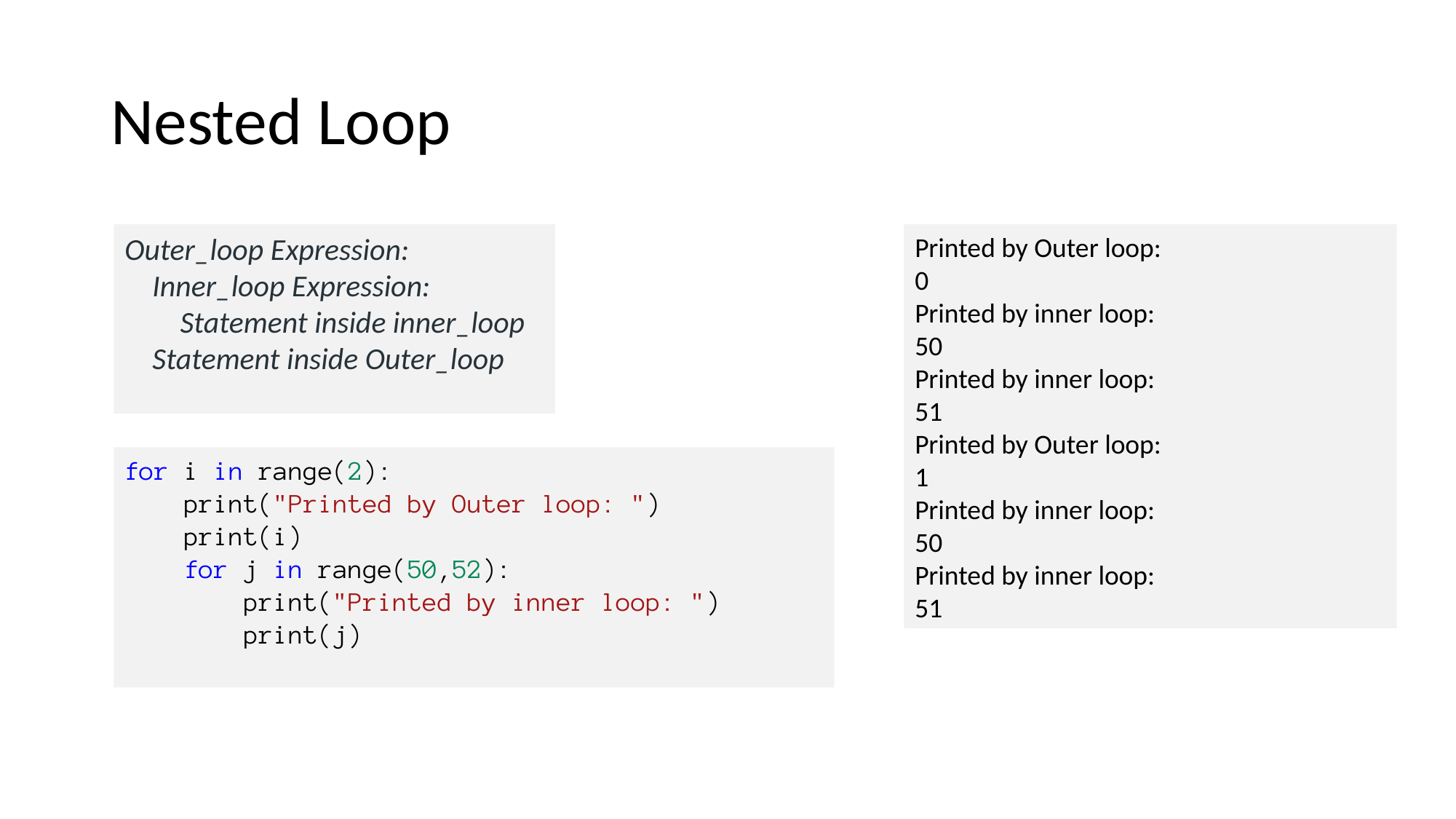

# Nested Loop
Printed by Outer loop:
0
Printed by inner loop:
50
Printed by inner loop:
51
Printed by Outer loop:
1
Printed by inner loop:
50
Printed by inner loop:
51
Outer_loop Expression:
    Inner_loop Expression:
        Statement inside inner_loop
    Statement inside Outer_loop

for i in range(2):
    print("Printed by Outer loop: ")
    print(i)
    for j in range(50,52):
        print("Printed by inner loop: ")
        print(j)